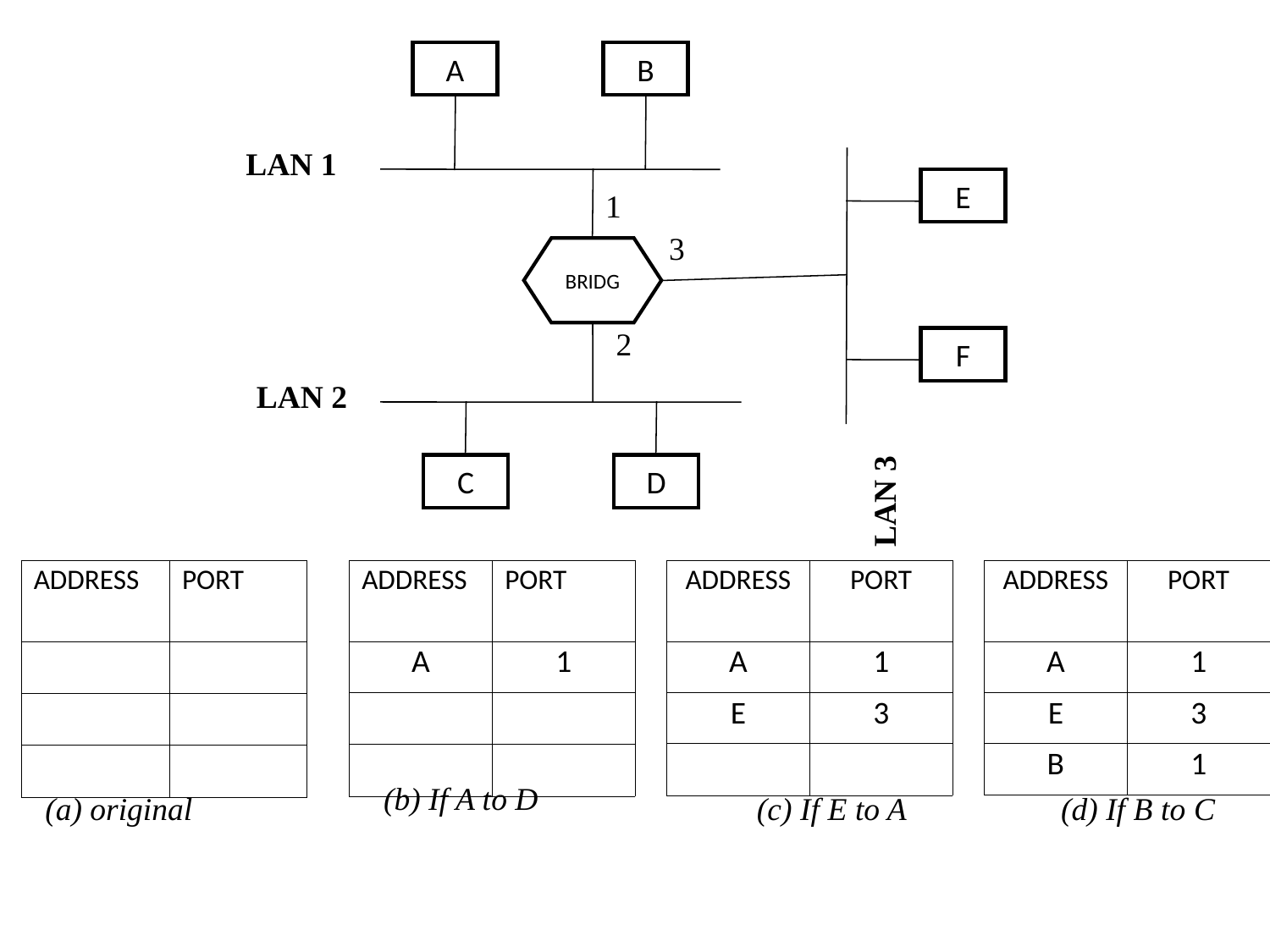

A
B

LAN 1

E
1

3
BRIDG

2

F

LAN 2

C
D
LAN 3
| ADDRESS | PORT |
| --- | --- |
|  |  |
|  |  |
|  |  |
| ADDRESS | PORT |
| --- | --- |
| A | 1 |
|  |  |
|  |  |
| ADDRESS | PORT |
| --- | --- |
| A | 1 |
| E | 3 |
|  |  |
| ADDRESS | PORT |
| --- | --- |
| A | 1 |
| E | 3 |
| B | 1 |
(b) If A to D
(a) original
(c) If E to A
(d) If B to C